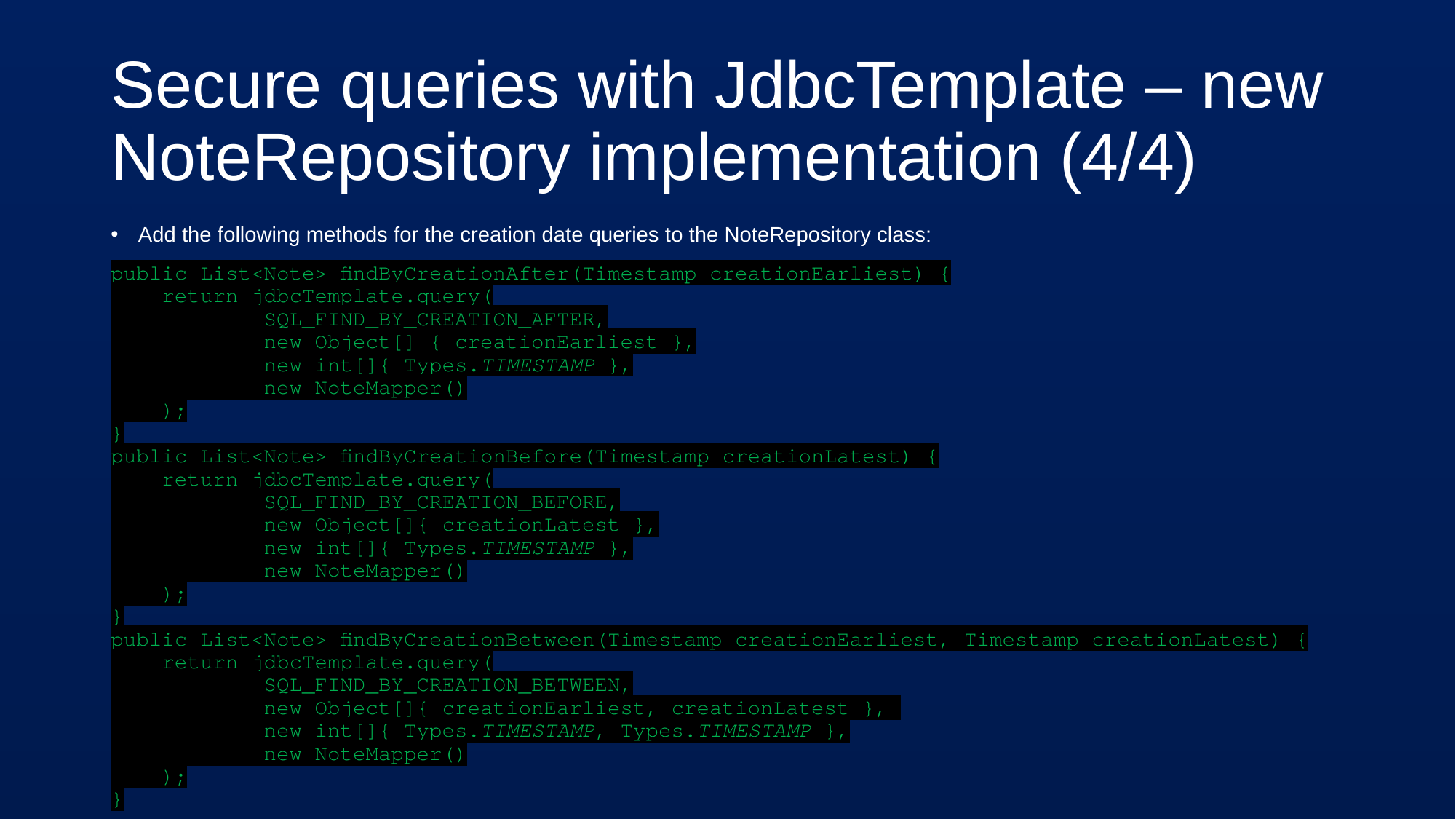

# Secure queries with JdbcTemplate – new NoteRepository implementation (4/4)
Add the following methods for the creation date queries to the NoteRepository class:
public List<Note> findByCreationAfter(Timestamp creationEarliest) {
    return jdbcTemplate.query(
            SQL_FIND_BY_CREATION_AFTER,
            new Object[] { creationEarliest },
            new int[]{ Types.TIMESTAMP },
            new NoteMapper()
    );
}
public List<Note> findByCreationBefore(Timestamp creationLatest) {
    return jdbcTemplate.query(
            SQL_FIND_BY_CREATION_BEFORE,
            new Object[]{ creationLatest },
            new int[]{ Types.TIMESTAMP },
            new NoteMapper()
    );
}
public List<Note> findByCreationBetween(Timestamp creationEarliest, Timestamp creationLatest) {
    return jdbcTemplate.query(
            SQL_FIND_BY_CREATION_BETWEEN,
            new Object[]{ creationEarliest, creationLatest },
            new int[]{ Types.TIMESTAMP, Types.TIMESTAMP },
            new NoteMapper()
    );
}